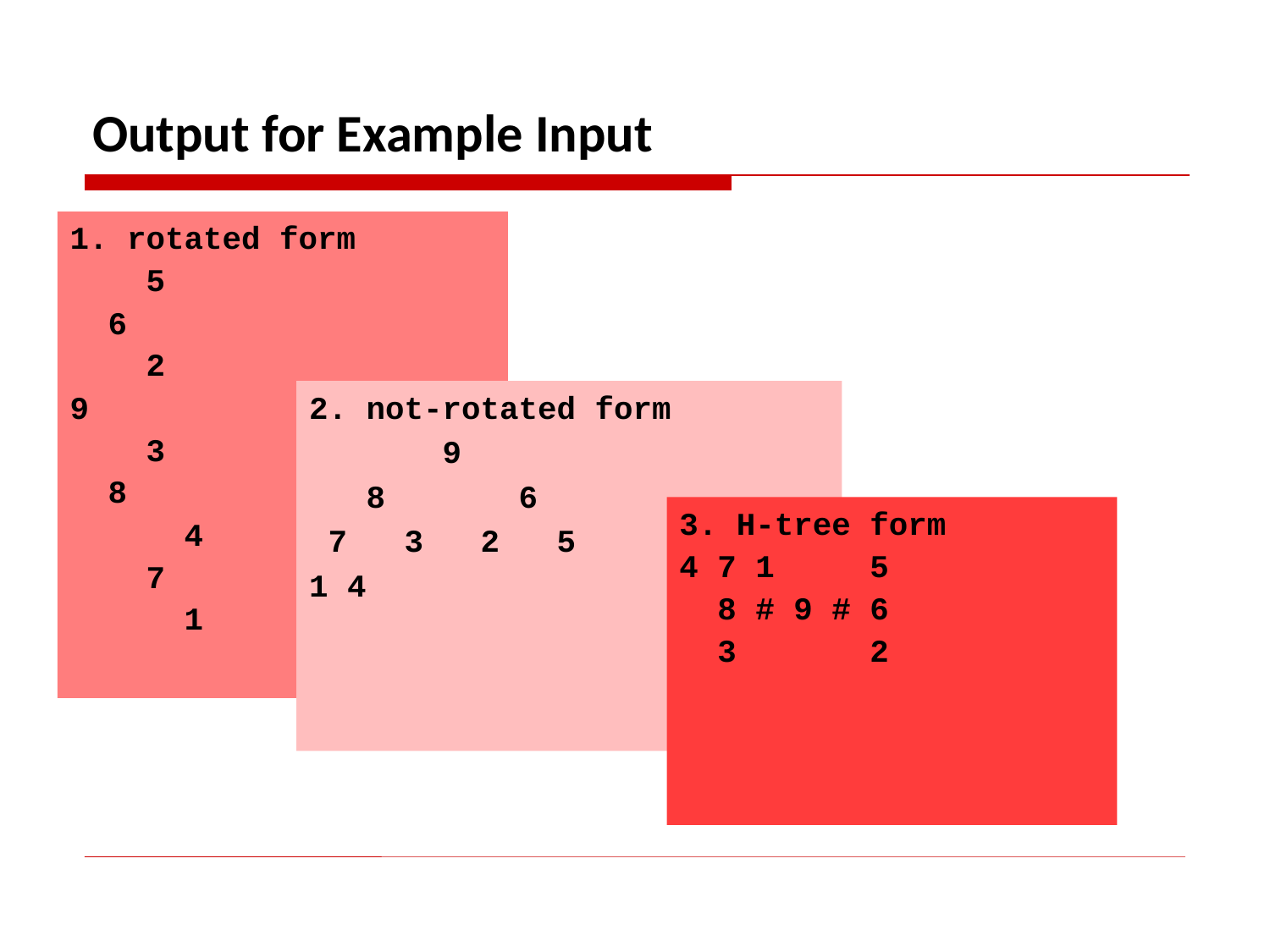

# Output for Example Input
1. rotated form
    5
  6
    2
9
    3
  8
      4
    7
      1
2. not-rotated form
       9
   8       6
 7   3   2   5
1 4
3. H-tree form
4 7 1     5
  8 # 9 # 6
  3       2